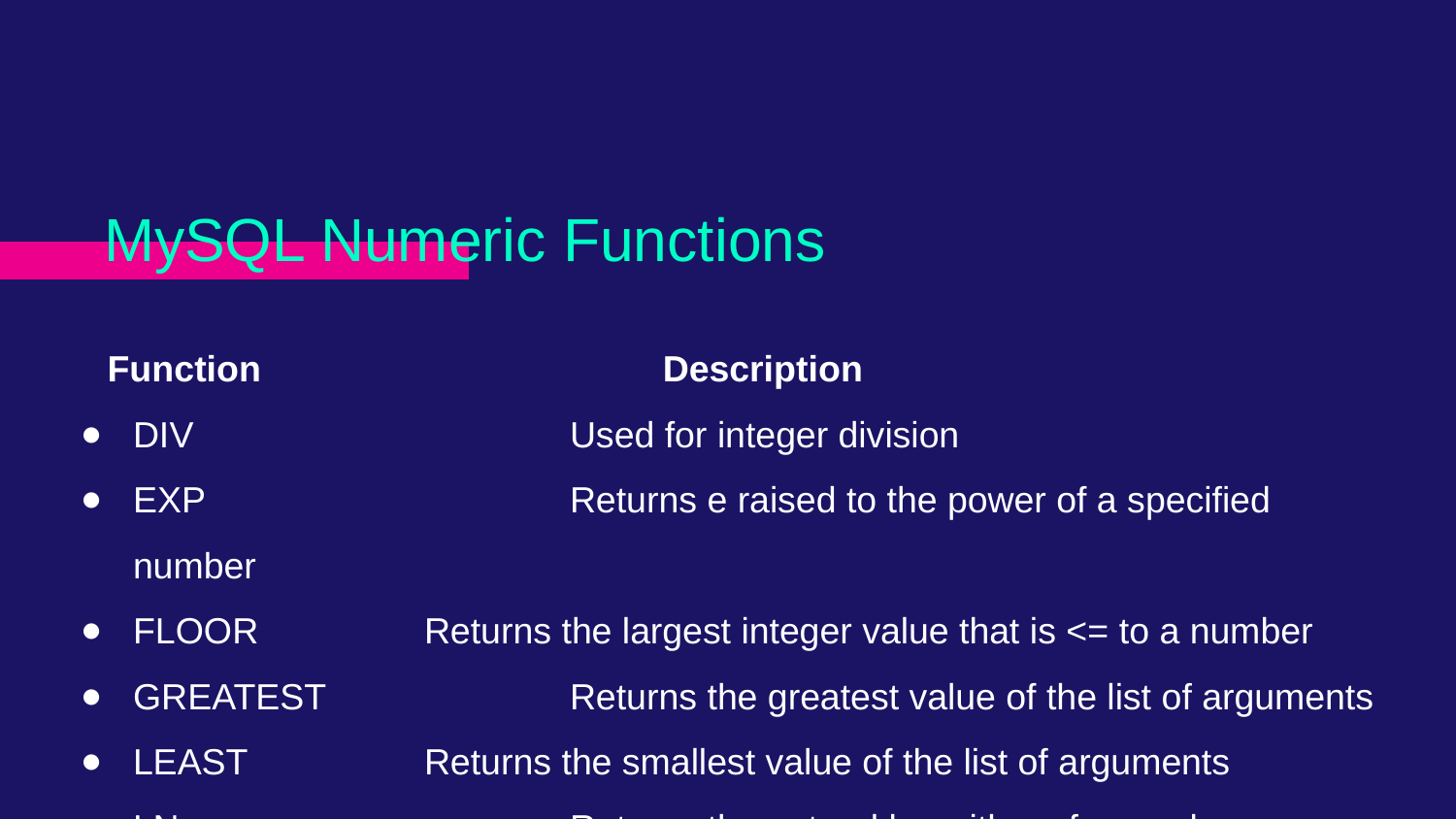

# MySQL Numeric Functions
   Function			Description
DIV			Used for integer division
EXP			Returns e raised to the power of a specified number
FLOOR		Returns the largest integer value that is <= to a number
GREATEST		Returns the greatest value of the list of arguments
LEAST		Returns the smallest value of the list of arguments
LN			Returns the natural logarithm of a number